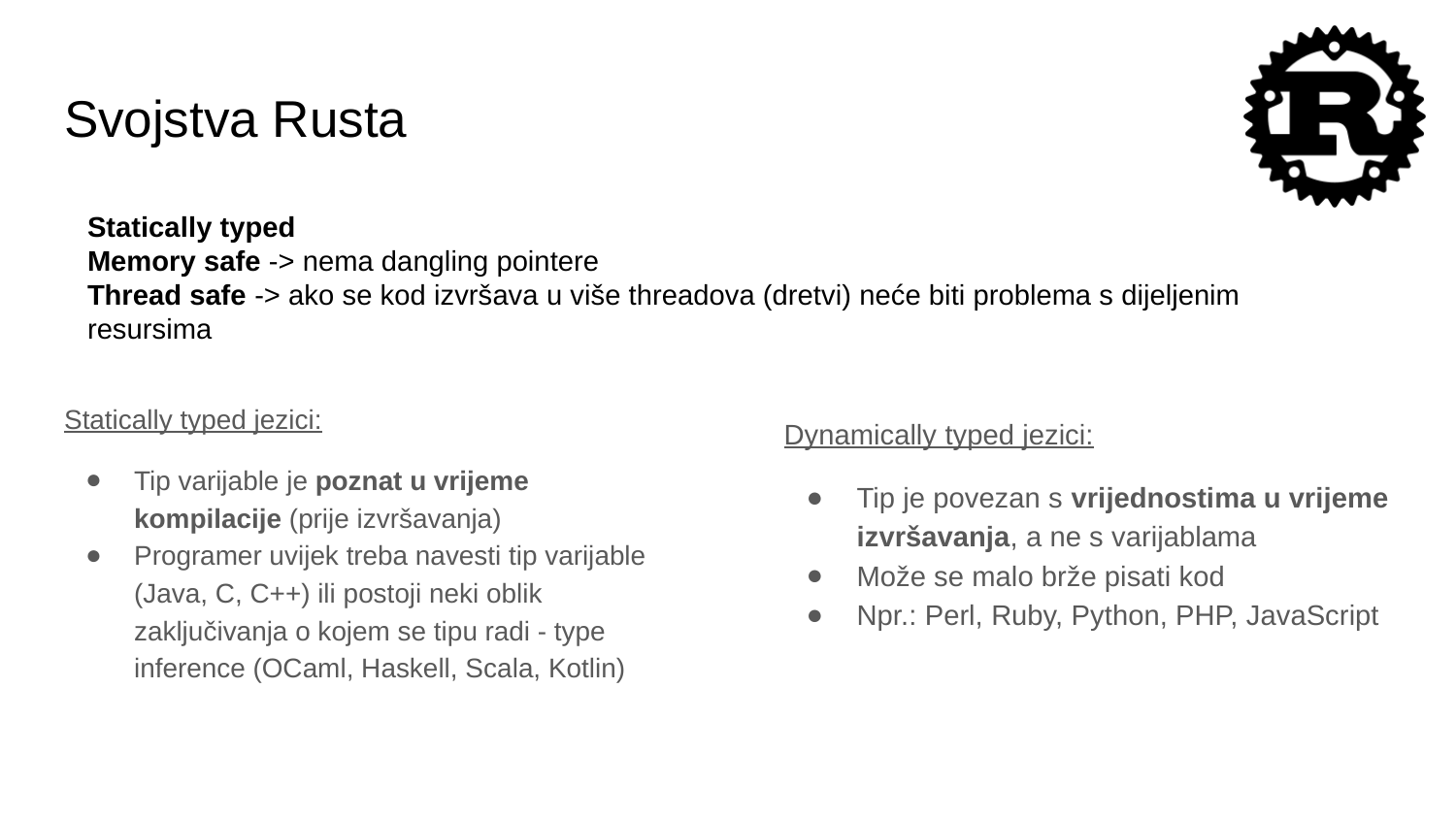

# Svojstva Rusta
Statically typed
Memory safe -> nema dangling pointere
Thread safe -> ako se kod izvršava u više threadova (dretvi) neće biti problema s dijeljenim resursima
Statically typed jezici:
Tip varijable je poznat u vrijeme kompilacije (prije izvršavanja)
Programer uvijek treba navesti tip varijable (Java, C, C++) ili postoji neki oblik zaključivanja o kojem se tipu radi - type inference (OCaml, Haskell, Scala, Kotlin)
Dynamically typed jezici:
Tip je povezan s vrijednostima u vrijeme izvršavanja, a ne s varijablama
Može se malo brže pisati kod
Npr.: Perl, Ruby, Python, PHP, JavaScript